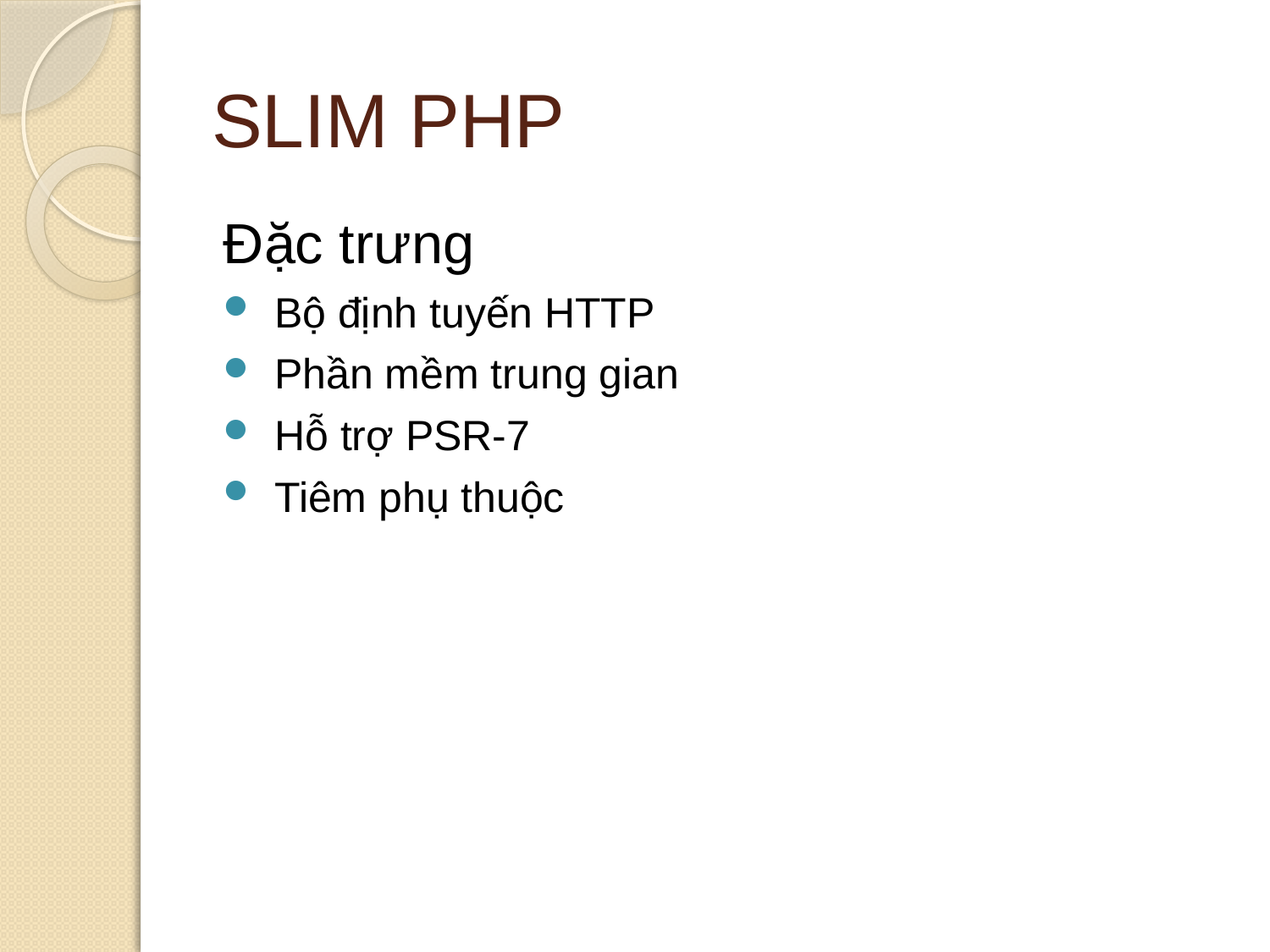

# SLIM PHP
Đặc trưng
 Bộ định tuyến HTTP
 Phần mềm trung gian
 Hỗ trợ PSR-7
 Tiêm phụ thuộc